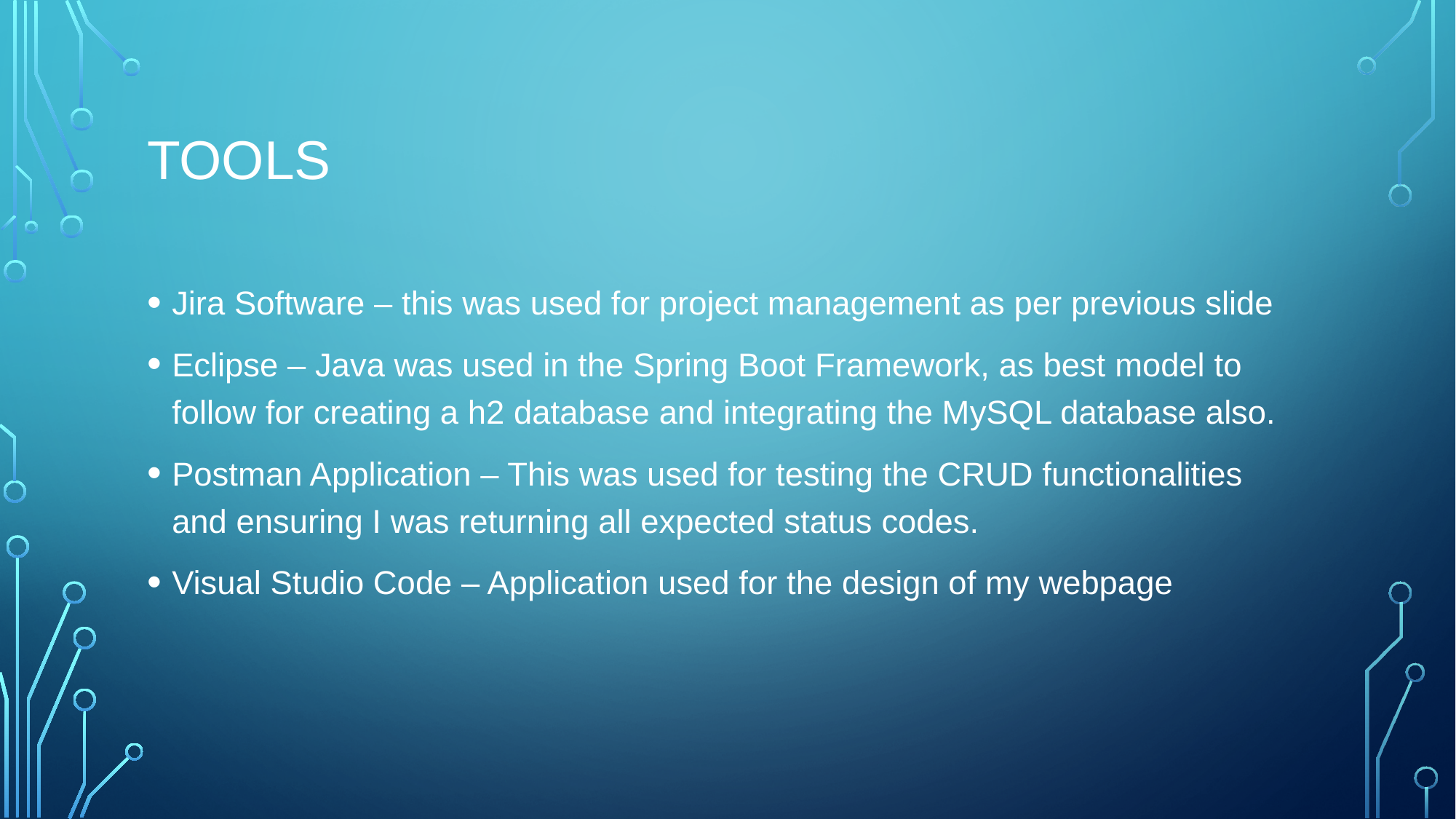

# Tools
Jira Software – this was used for project management as per previous slide
Eclipse – Java was used in the Spring Boot Framework, as best model to follow for creating a h2 database and integrating the MySQL database also.
Postman Application – This was used for testing the CRUD functionalities and ensuring I was returning all expected status codes.
Visual Studio Code – Application used for the design of my webpage